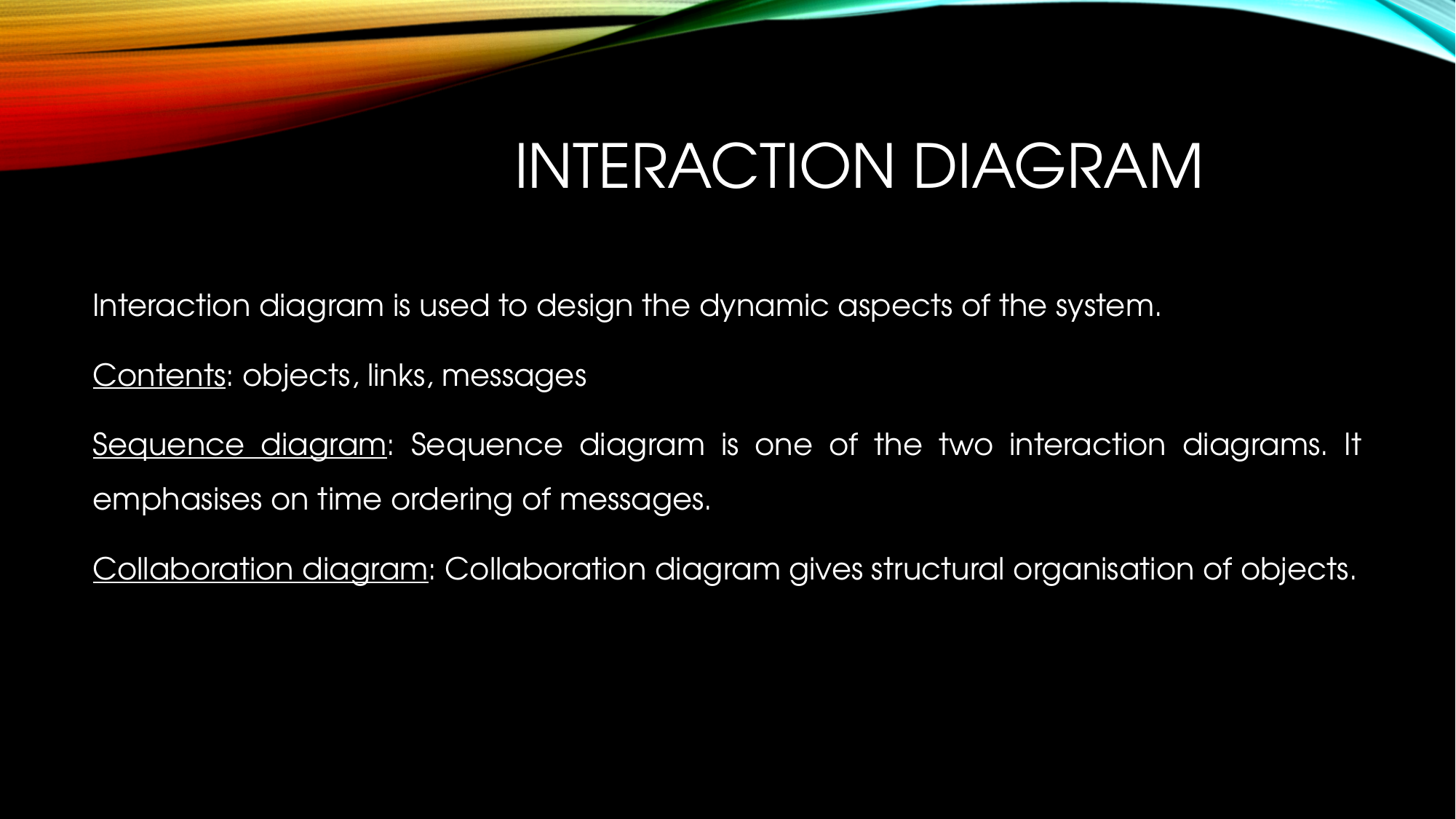

# Interaction diagram
Interaction diagram is used to design the dynamic aspects of the system.
Contents: objects, links, messages
Sequence diagram: Sequence diagram is one of the two interaction diagrams. It emphasises on time ordering of messages.
Collaboration diagram: Collaboration diagram gives structural organisation of objects.